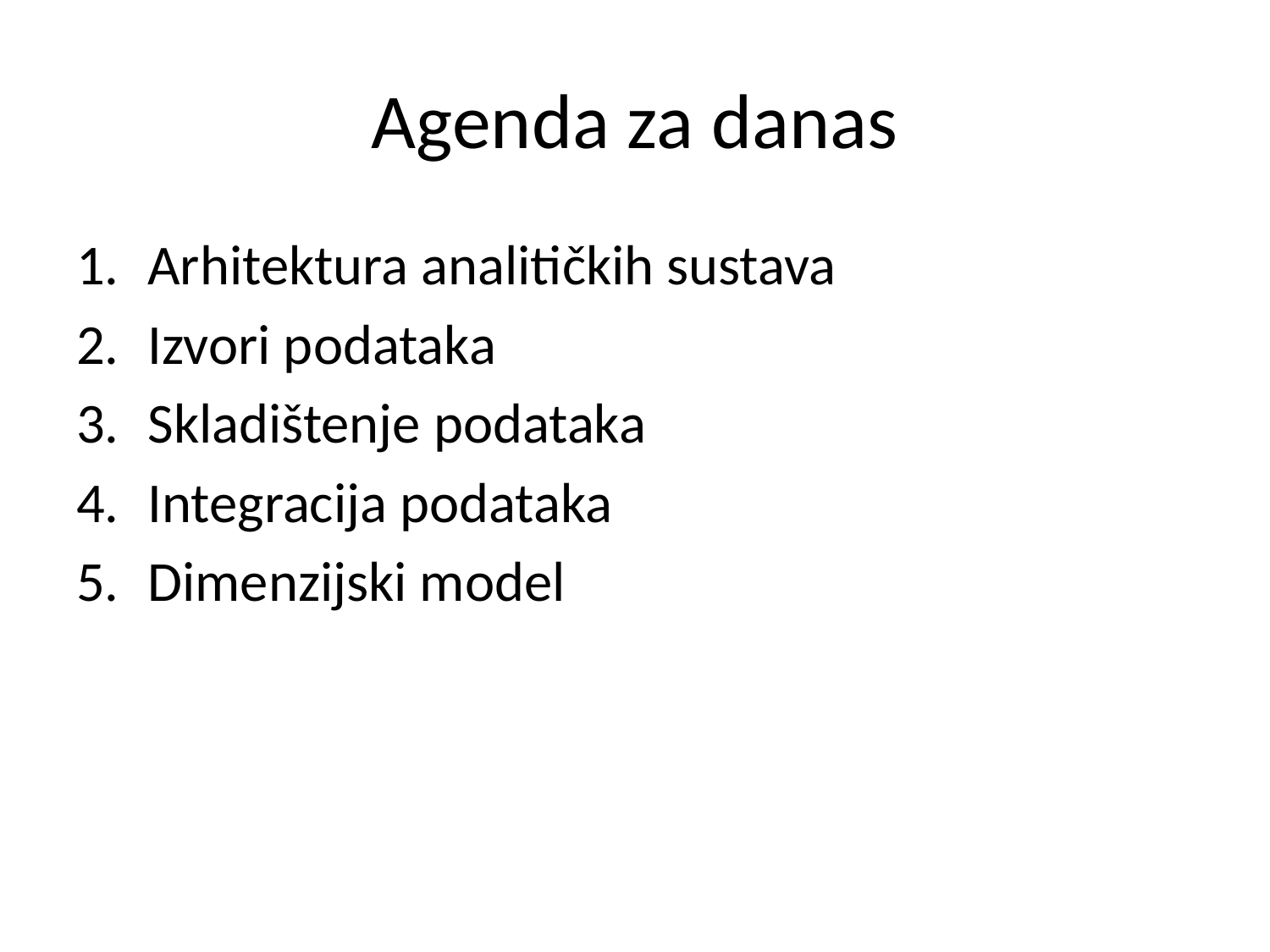

# Agenda za danas
Arhitektura analitičkih sustava
Izvori podataka
Skladištenje podataka
Integracija podataka
Dimenzijski model